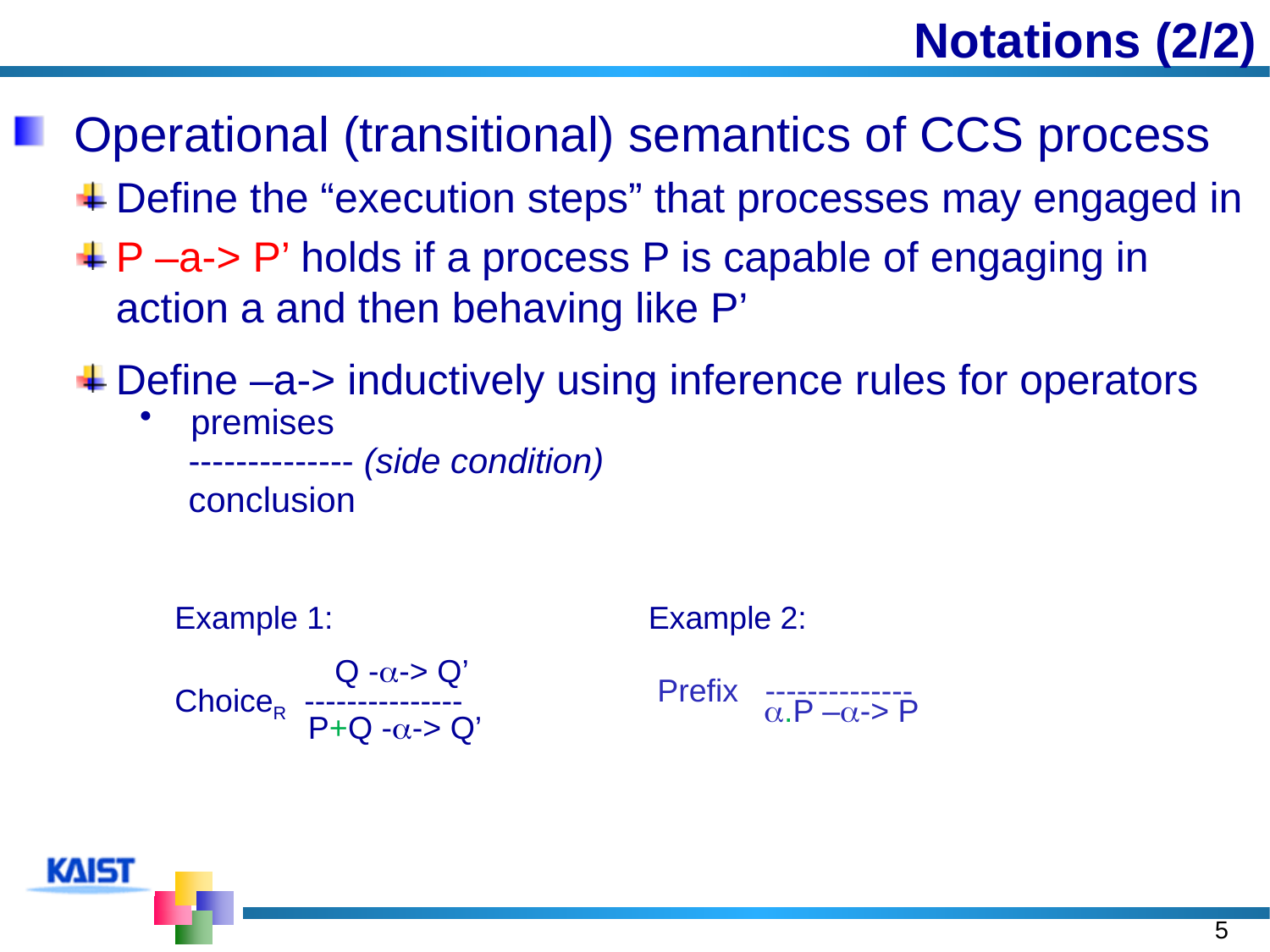

# Notations (2/2)
 Operational (transitional) semantics of CCS process
Define the “execution steps” that processes may engaged in
P –a-> P’ holds if a process P is capable of engaging in action a and then behaving like P’
Define –a-> inductively using inference rules for operators
  premises
     -------------- (side condition)
     conclusion

Example 1:

                  Q -α-> Q’
ChoiceR  ---------------
               P+Q -α-> Q’

Example 2:

 Prefix   --------------
             α.P –α-> P
5